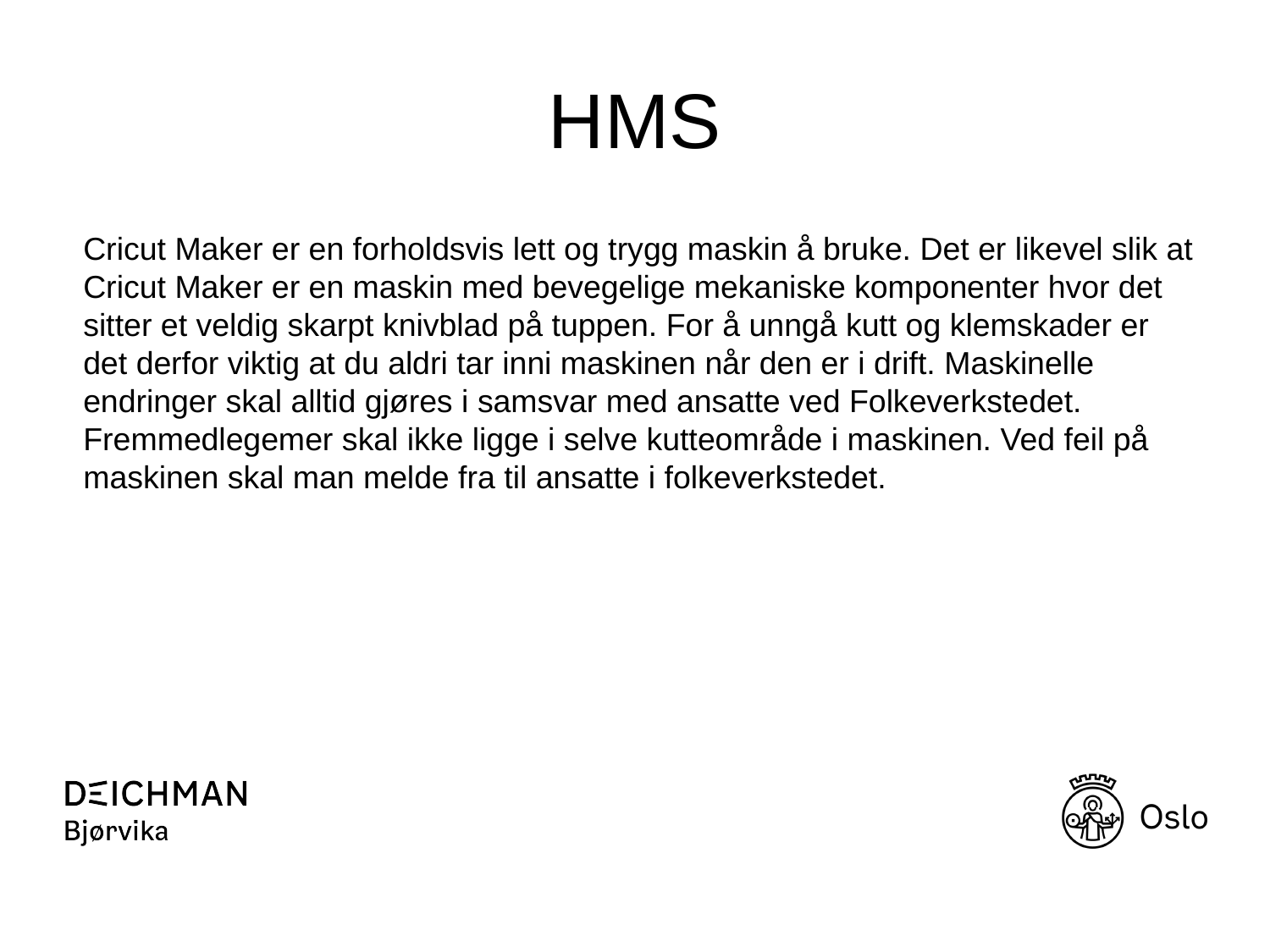

# HMS
Cricut Maker er en forholdsvis lett og trygg maskin å bruke. Det er likevel slik at Cricut Maker er en maskin med bevegelige mekaniske komponenter hvor det sitter et veldig skarpt knivblad på tuppen. For å unngå kutt og klemskader er det derfor viktig at du aldri tar inni maskinen når den er i drift. Maskinelle endringer skal alltid gjøres i samsvar med ansatte ved Folkeverkstedet.  Fremmedlegemer skal ikke ligge i selve kutteområde i maskinen. Ved feil på maskinen skal man melde fra til ansatte i folkeverkstedet.